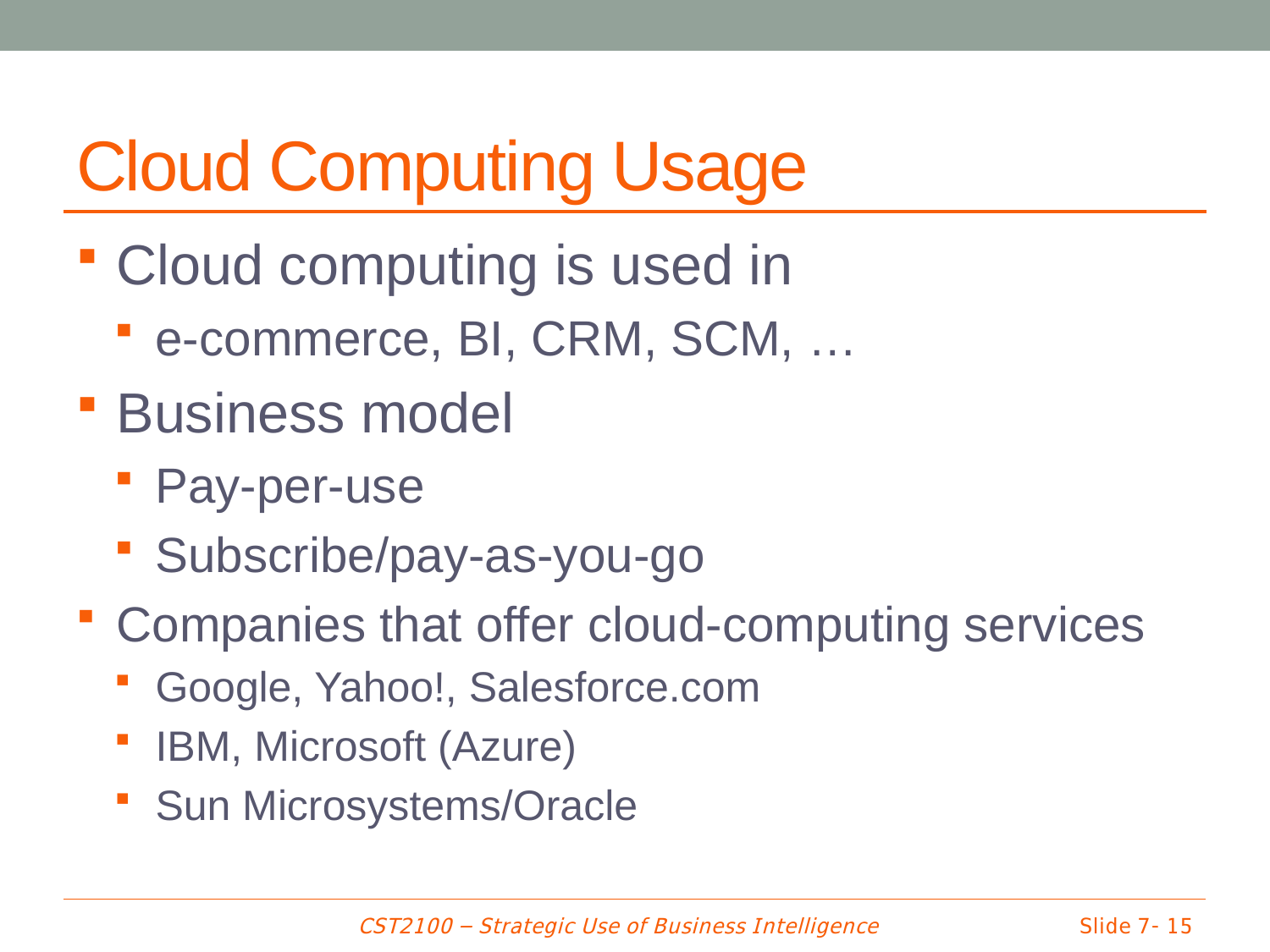

# Cloud Computing Usage
Cloud computing is used in
e-commerce, BI, CRM, SCM, …
Business model
Pay-per-use
Subscribe/pay-as-you-go
Companies that offer cloud-computing services
Google, Yahoo!, Salesforce.com
IBM, Microsoft (Azure)
Sun Microsystems/Oracle